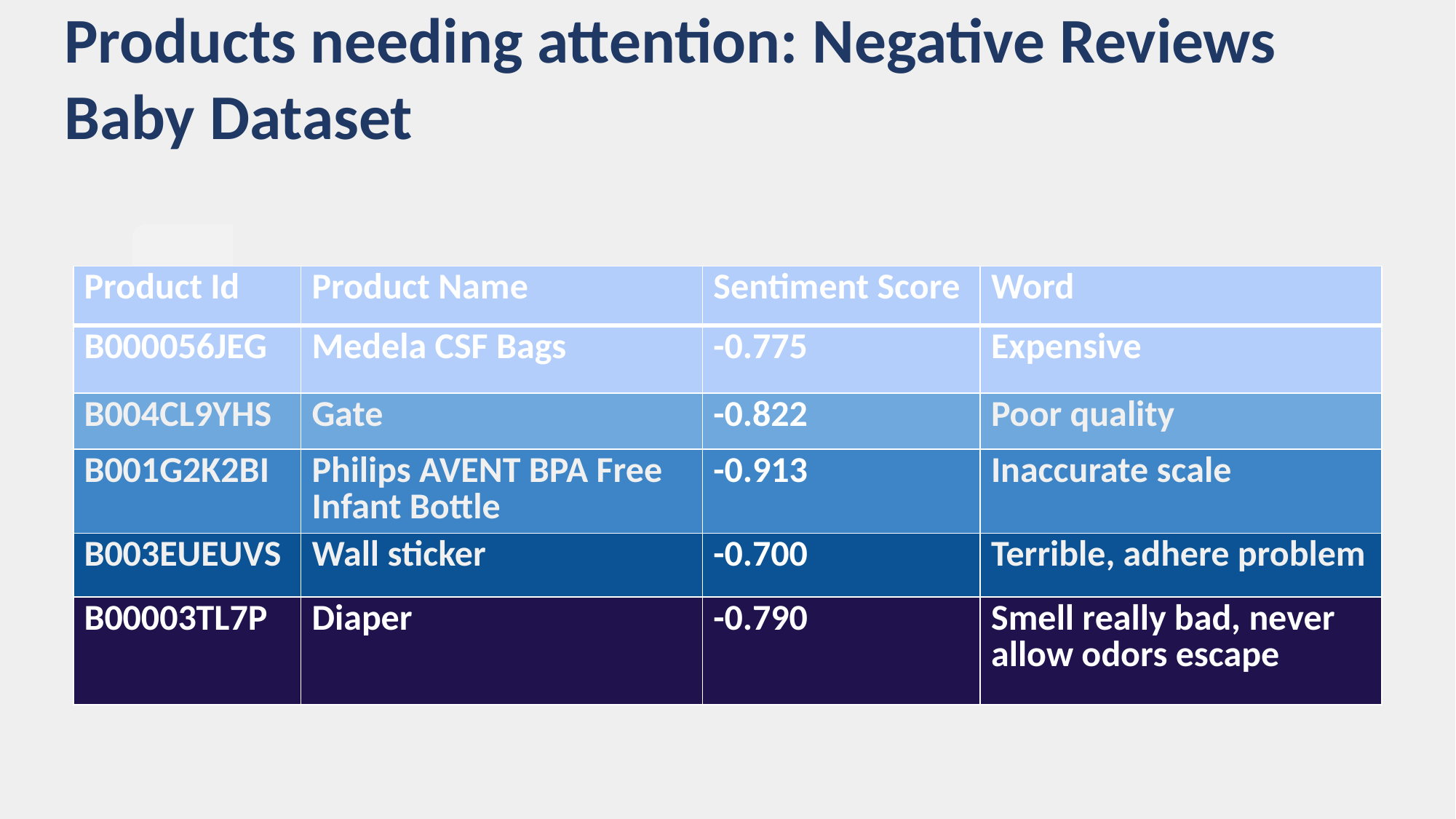

# Products needing attention: Negative Reviews Baby Dataset

| Product Id | Product Name | Sentiment Score | Word |
| --- | --- | --- | --- |
| B000056JEG | Medela CSF Bags | -0.775 | Expensive |
| B004CL9YHS | Gate | -0.822 | Poor quality |
| B001G2K2BI | Philips AVENT BPA Free Infant Bottle | -0.913 | Inaccurate scale |
| B003EUEUVS | Wall sticker | -0.700 | Terrible, adhere problem |
| B00003TL7P | Diaper | -0.790 | Smell really bad, never allow odors escape |